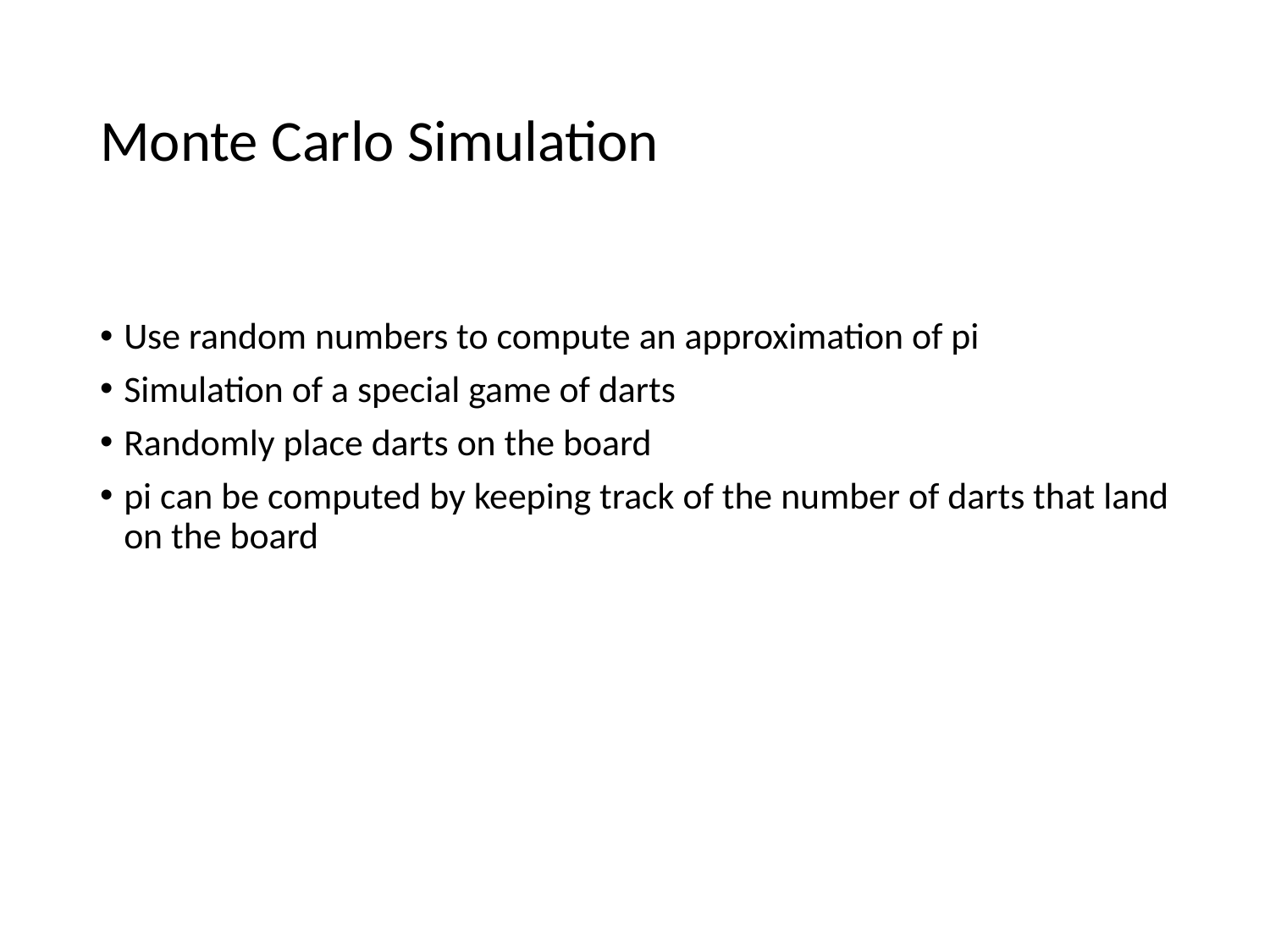

# Monte Carlo Simulation

Use random numbers to compute an approximation of pi
Simulation of a special game of darts
Randomly place darts on the board
pi can be computed by keeping track of the number of darts that land on the board